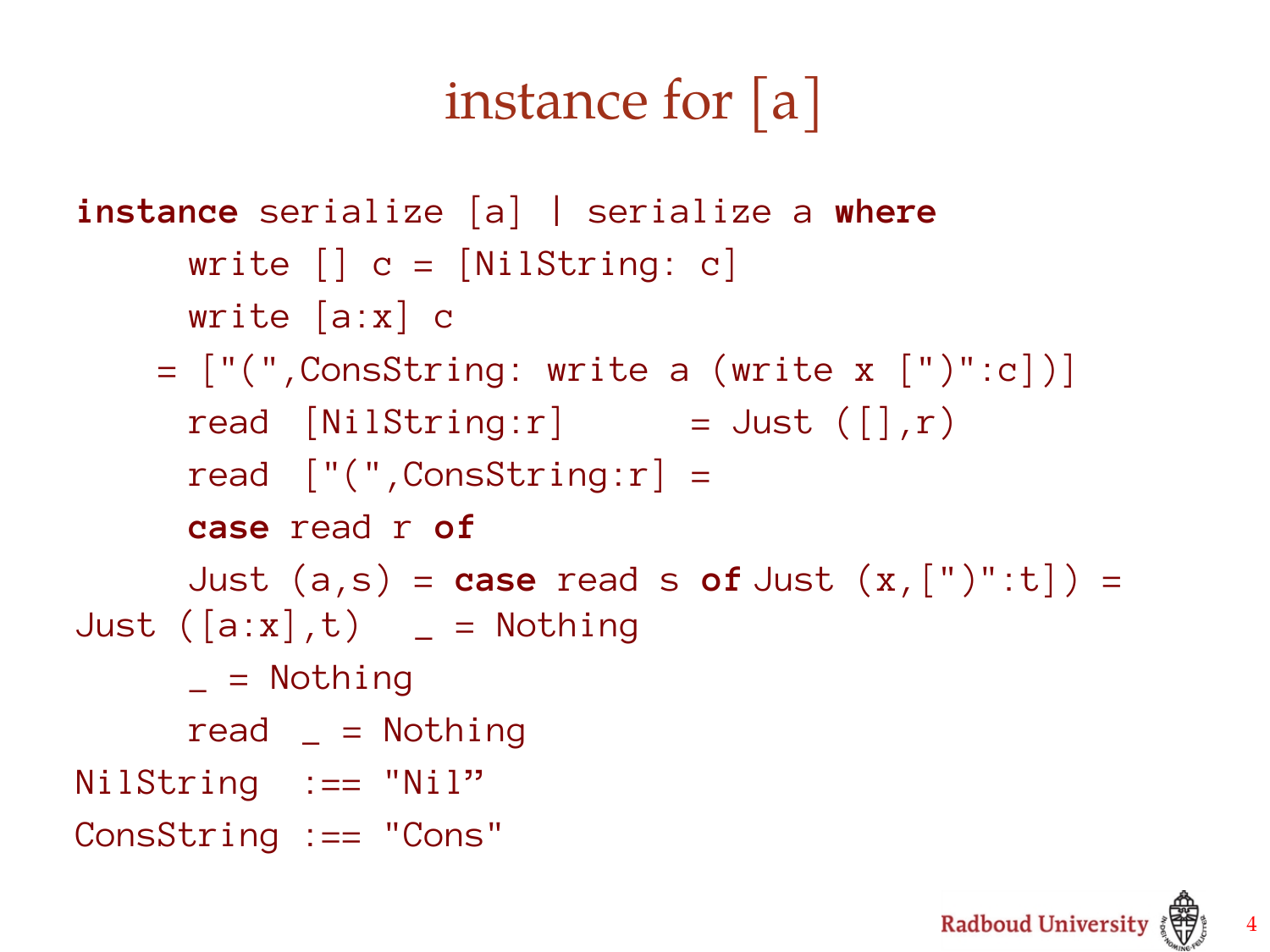

# instance for [a]
instance serialize [a] | serialize a where
	write [] c = [NilString: c]
	write [a:x] c
    = ["(",ConsString: write a (write x [")":c])]
	read	[NilString:r]      = Just ([],r)
	read	["(",ConsString:r] =
		case read r of
			Just (a,s) = case read s of										Just (x,[")":t]) = Just ([a:x],t)						_ = Nothing
			_ = Nothing
	read	_ = Nothing
NilString  :== "Nil”
ConsString :== "Cons"
4